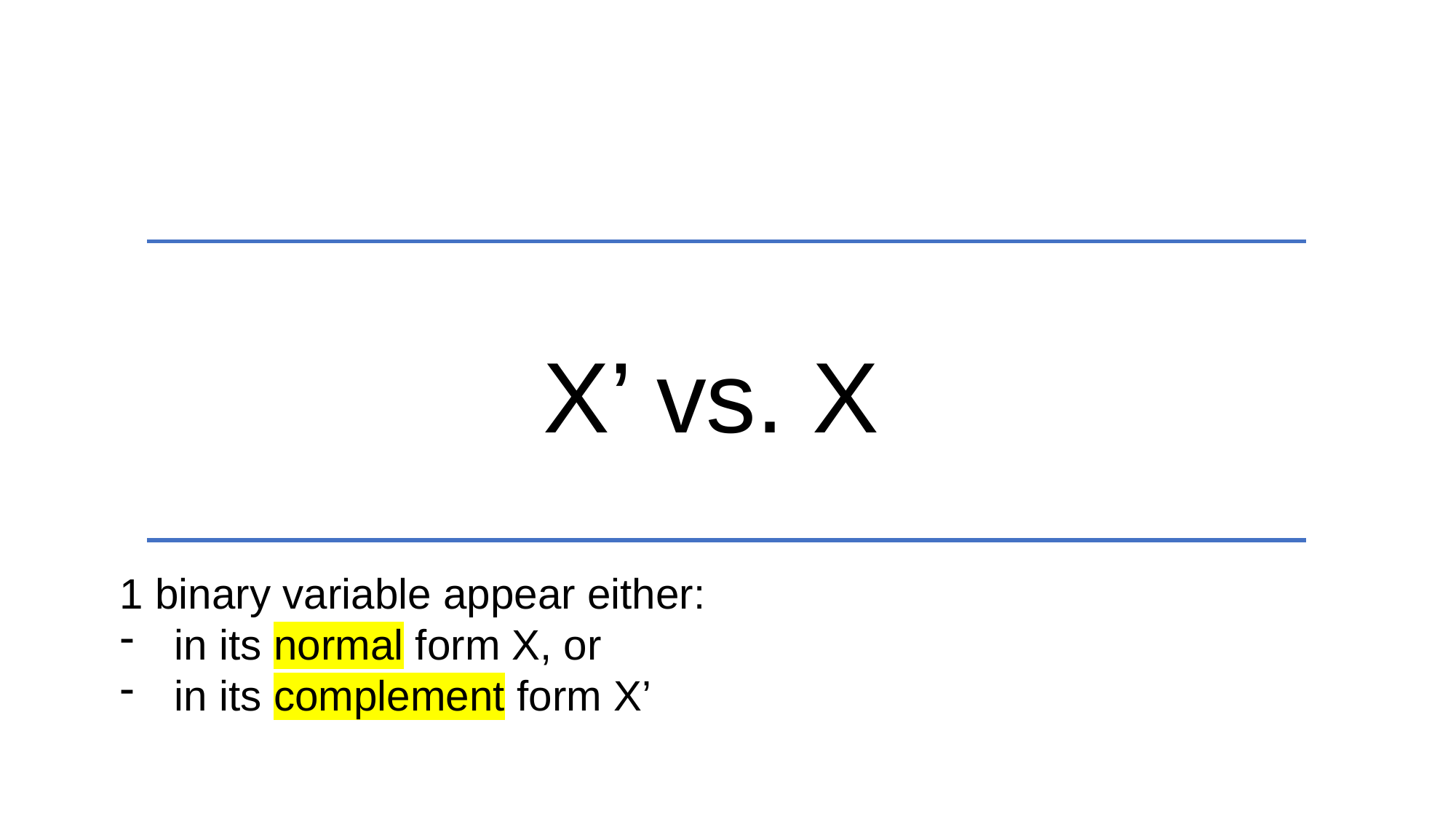

X’ vs. x
1 binary variable appear either:
in its normal form X, or
in its complement form X’